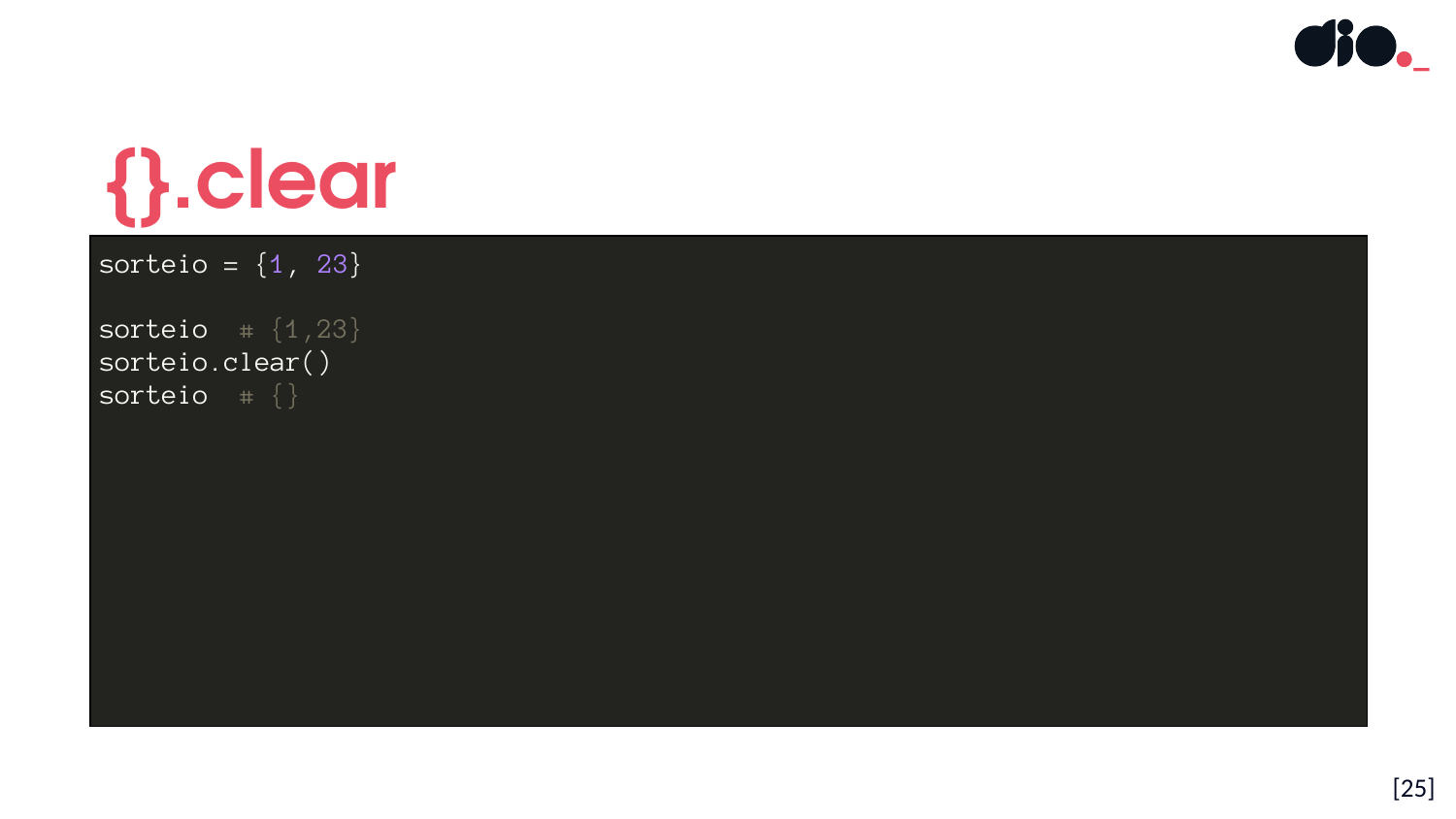

{}.clear

| sorteio = {1, 23} sorteio # {1,23} sorteio.clear() sorteio # {} |
| --- |
[25]